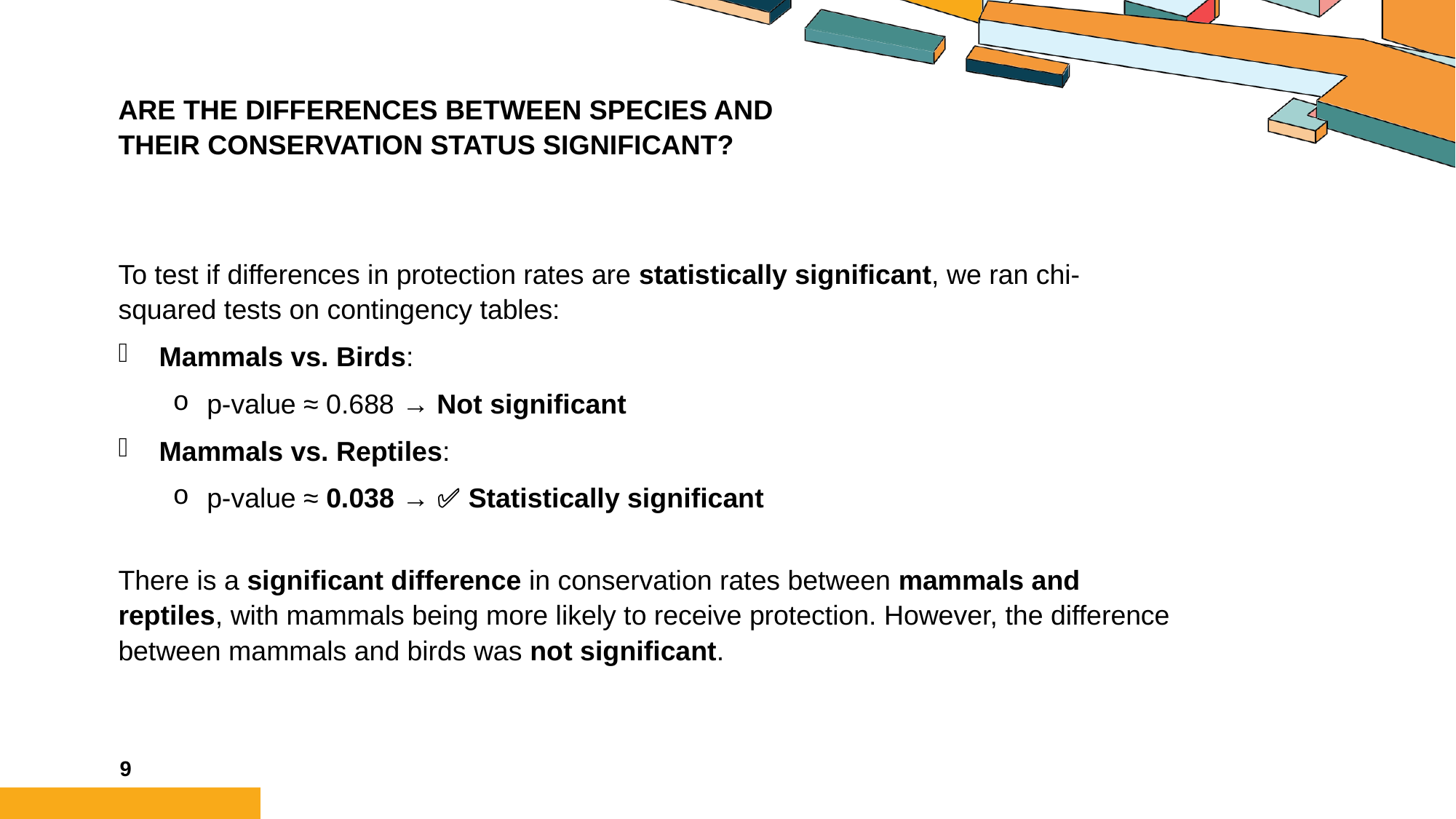

# Are the differences between species and their conservation status significant?
To test if differences in protection rates are statistically significant, we ran chi-squared tests on contingency tables:
Mammals vs. Birds:
p-value ≈ 0.688 → Not significant
Mammals vs. Reptiles:
p-value ≈ 0.038 → ✅ Statistically significant
There is a significant difference in conservation rates between mammals and reptiles, with mammals being more likely to receive protection. However, the difference between mammals and birds was not significant.
9